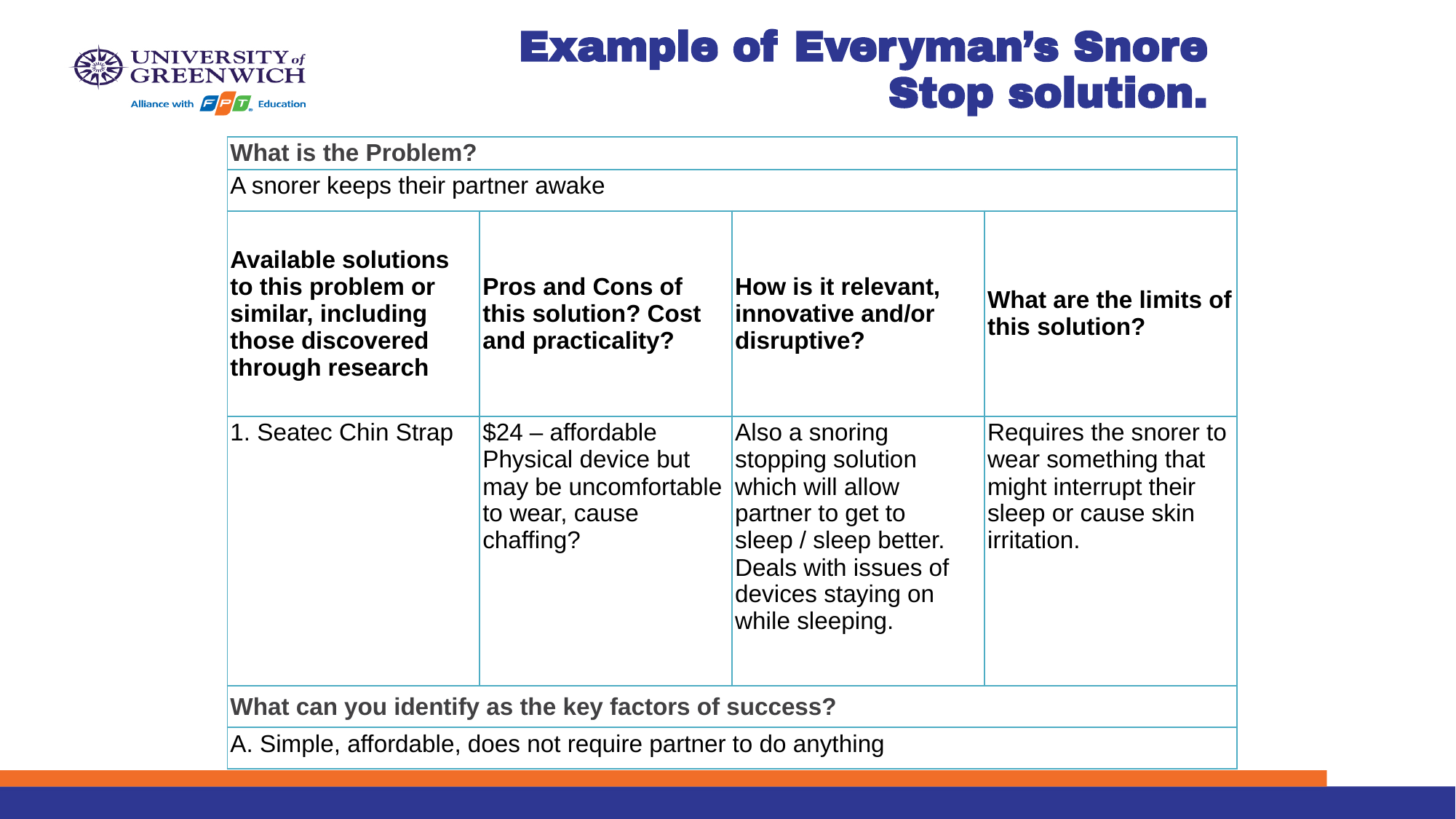

# Example of Everyman’s Snore Stop solution.
| What is the Problem? |  |  |  |
| --- | --- | --- | --- |
| A snorer keeps their partner awake |  |  |  |
| Available solutions to this problem or similar, including those discovered through research | Pros and Cons of this solution? Cost and practicality? | How is it relevant, innovative and/or disruptive? | What are the limits of this solution? |
| 1. Seatec Chin Strap | $24 – affordable Physical device but may be uncomfortable to wear, cause chaffing? | Also a snoring stopping solution which will allow partner to get to sleep / sleep better. Deals with issues of devices staying on while sleeping. | Requires the snorer to wear something that might interrupt their sleep or cause skin irritation. |
| What can you identify as the key factors of success? |  |  |  |
| A. Simple, affordable, does not require partner to do anything |  |  |  |